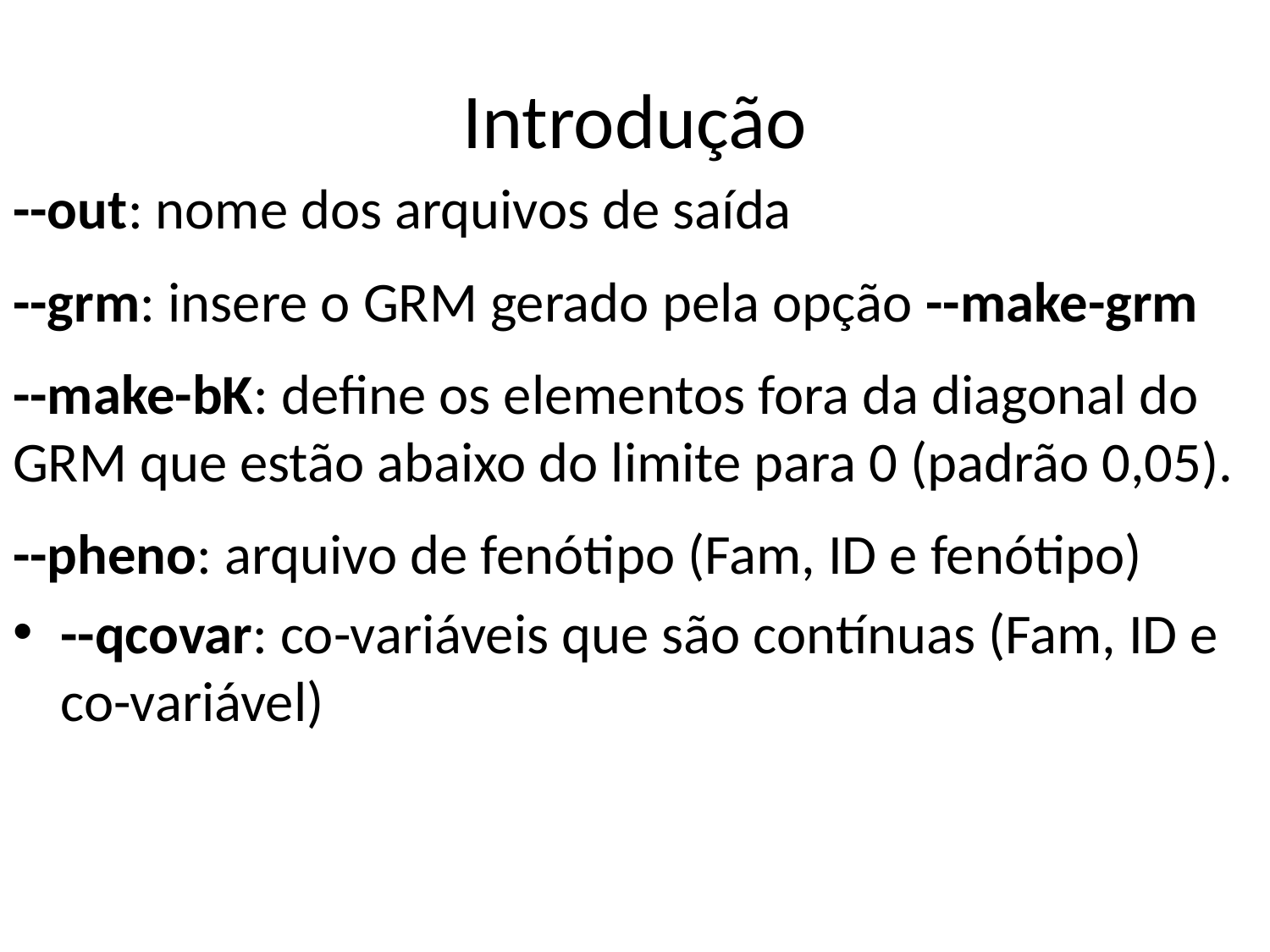

# Introdução
--out: nome dos arquivos de saída
--grm: insere o GRM gerado pela opção --make-grm
--make-bK: define os elementos fora da diagonal do GRM que estão abaixo do limite para 0 (padrão 0,05).
--pheno: arquivo de fenótipo (Fam, ID e fenótipo)
--qcovar: co-variáveis que são contínuas (Fam, ID e co-variável)